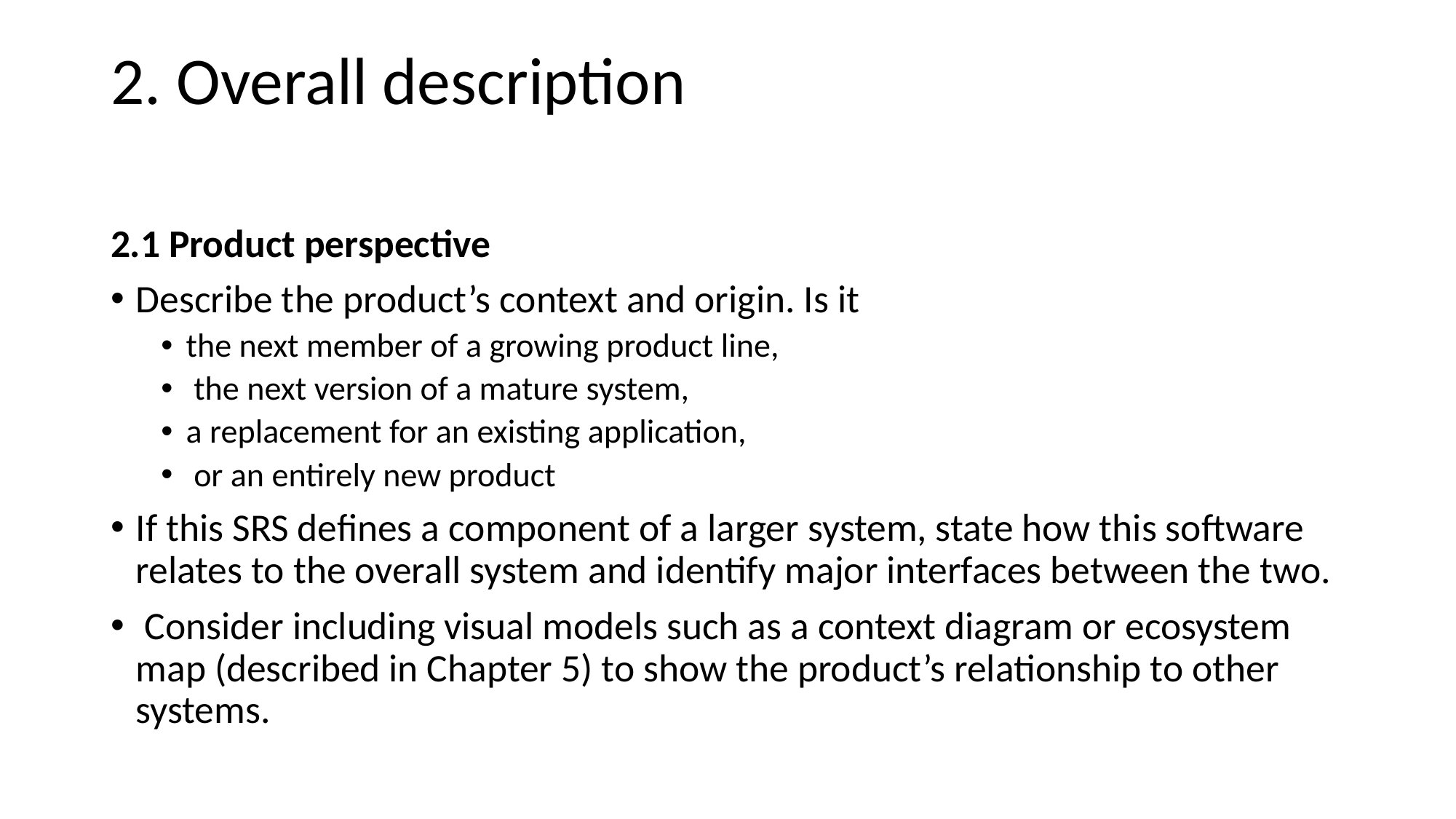

2. Overall description
2.1 Product perspective
Describe the product’s context and origin. Is it
the next member of a growing product line,
 the next version of a mature system,
a replacement for an existing application,
 or an entirely new product
If this SRS defines a component of a larger system, state how this software relates to the overall system and identify major interfaces between the two.
 Consider including visual models such as a context diagram or ecosystem map (described in Chapter 5) to show the product’s relationship to other systems.